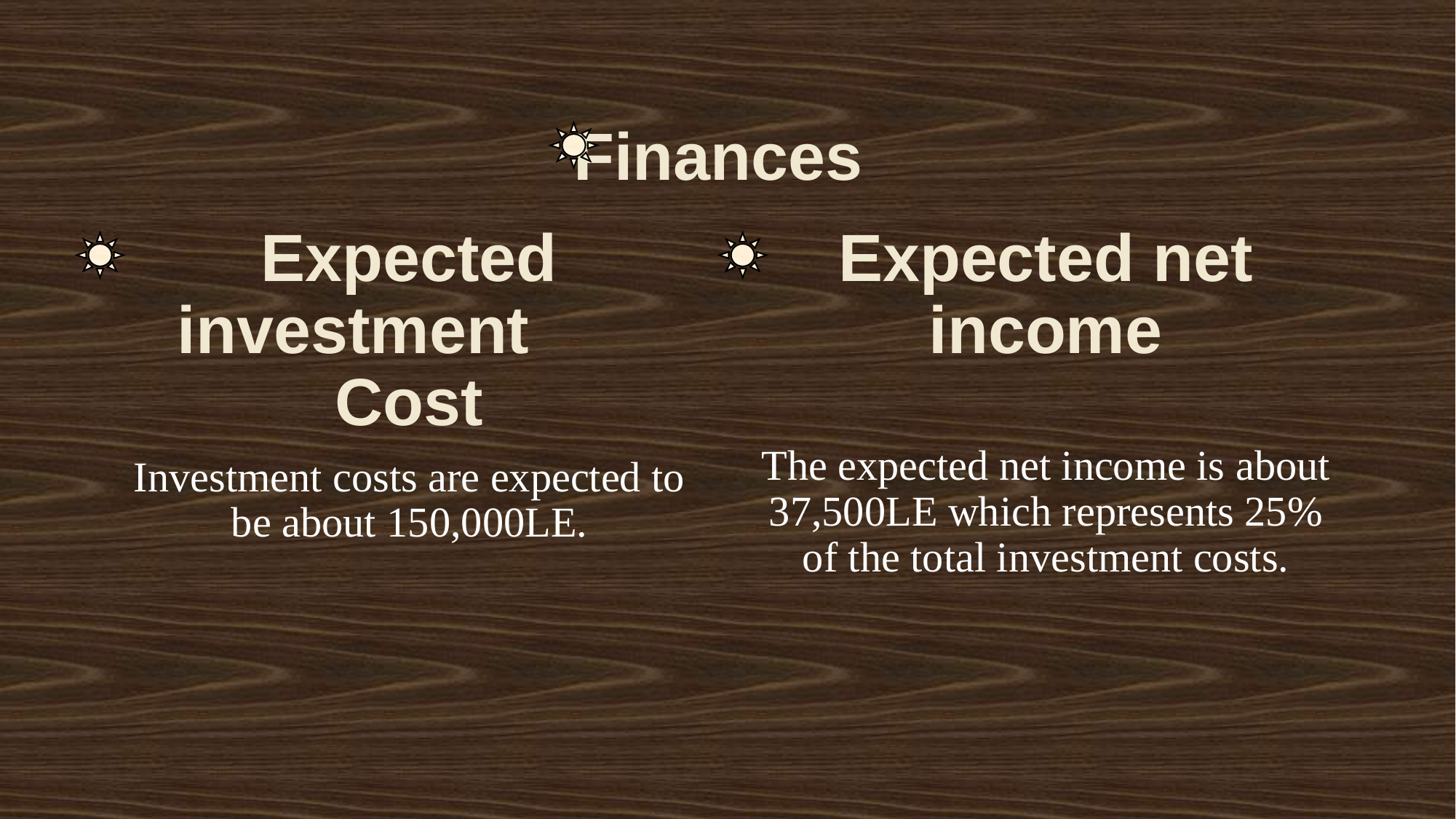

# Finances

Expected investment       Cost
Investment costs are expected to be about 150,000LE.

Expected net income

The expected net income is about 37,500LE which represents 25% of the total investment costs.